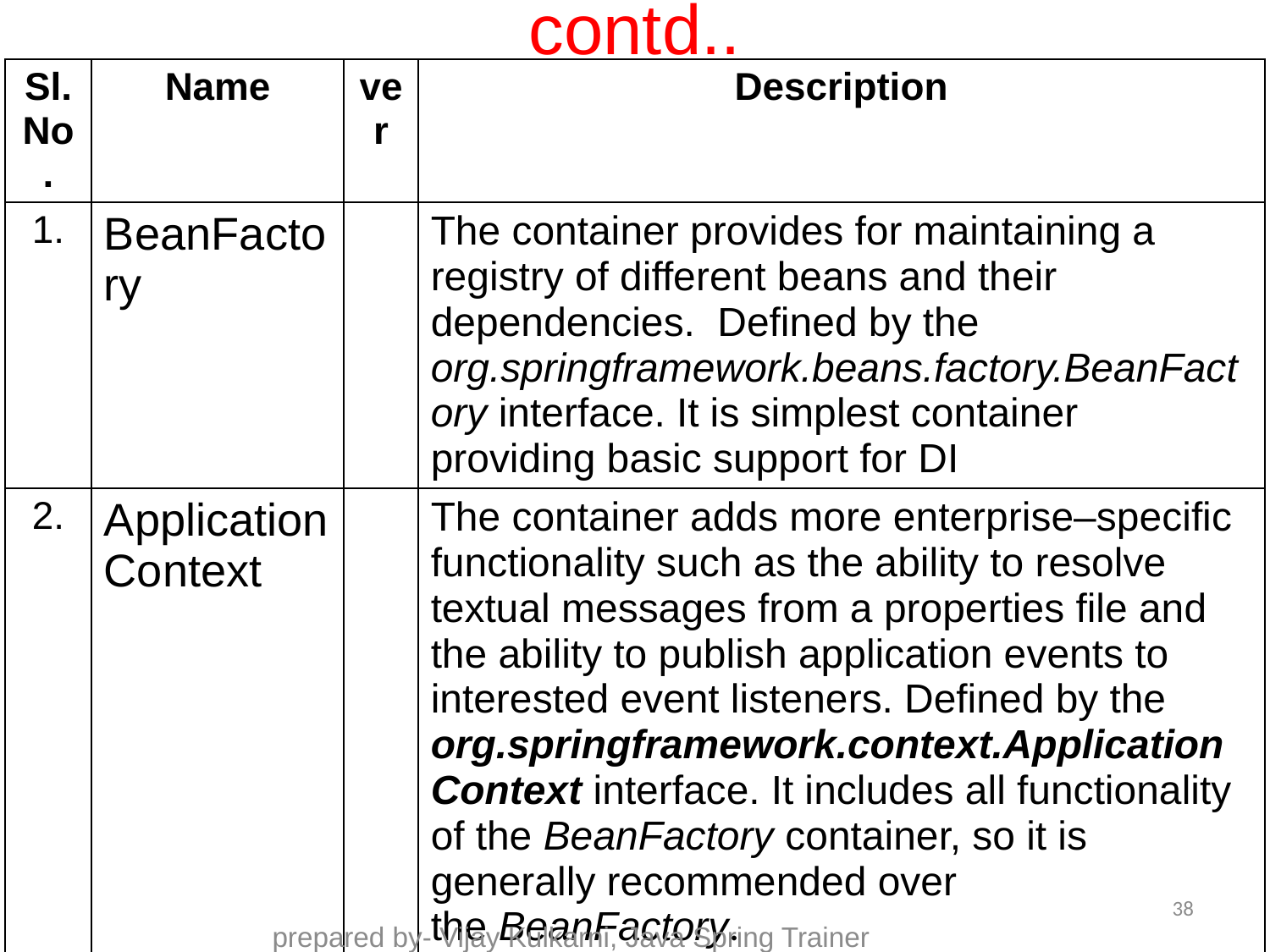

# contd..
| Sl.No. | Name | ver | Description |
| --- | --- | --- | --- |
| 1. | BeanFactory |  | The container provides for maintaining a registry of different beans and their dependencies. Defined by the org.springframework.beans.factory.BeanFactory interface. It is simplest container providing basic support for DI |
| 2. | Application Context |  | The container adds more enterprise–specific functionality such as the ability to resolve textual messages from a properties file and the ability to publish application events to interested event listeners. Defined by the org.springframework.context.Application Context interface. It includes all functionality of the BeanFactory container, so it is generally recommended over the BeanFactory. |

38
prepared by- Vijay Kulkarni, Java Spring Trainer